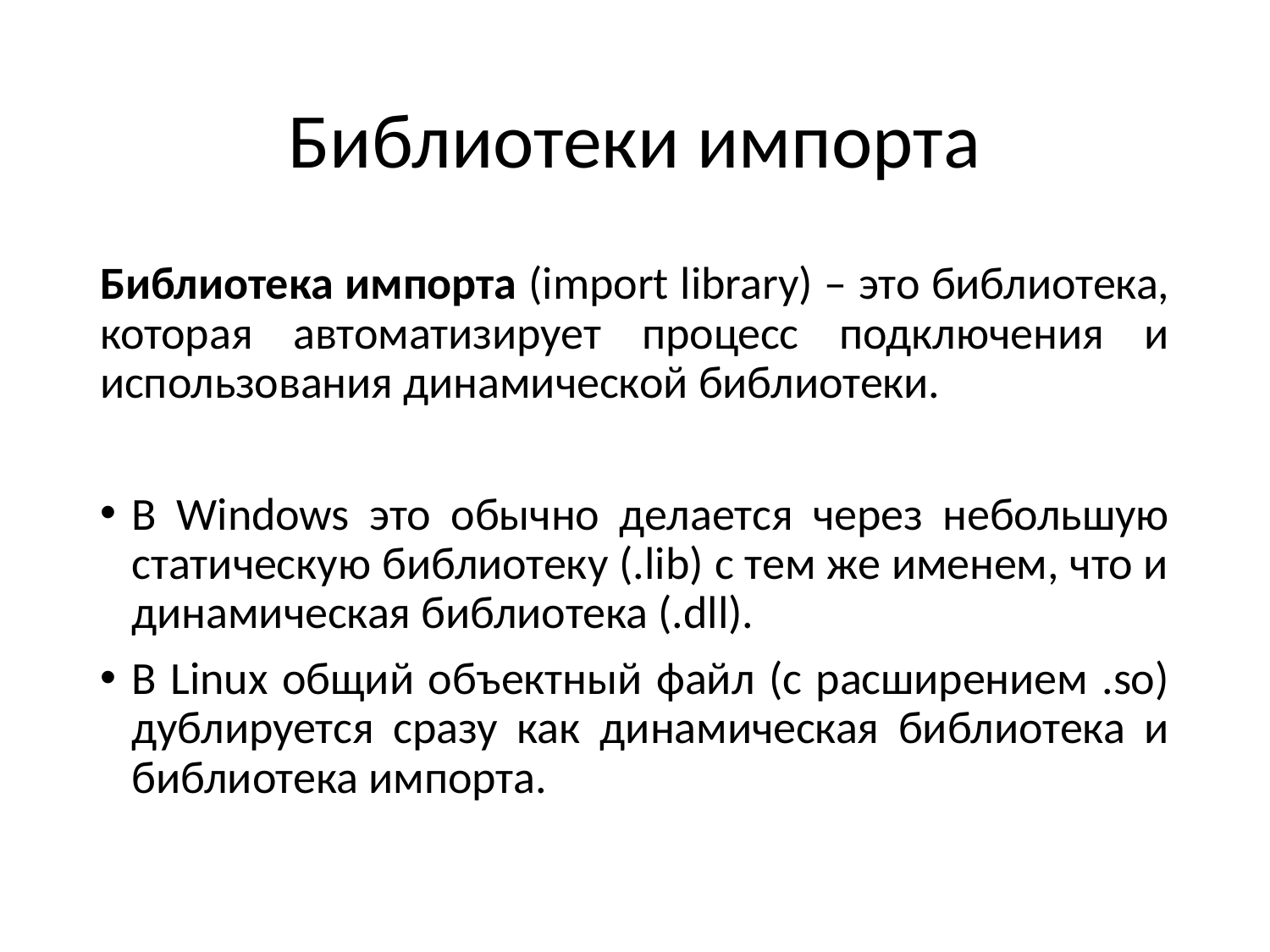

# Библиотеки импорта
Библиотека импорта (import library) – это библиотека, которая автоматизирует процесс подключения и использования динамической библиотеки.

В Windows это обычно делается через небольшую статическую библиотеку (.lib) с тем же именем, что и динамическая библиотека (.dll).
В Linux общий объектный файл (с расширением .so) дублируется сразу как динамическая библиотека и библиотека импорта.